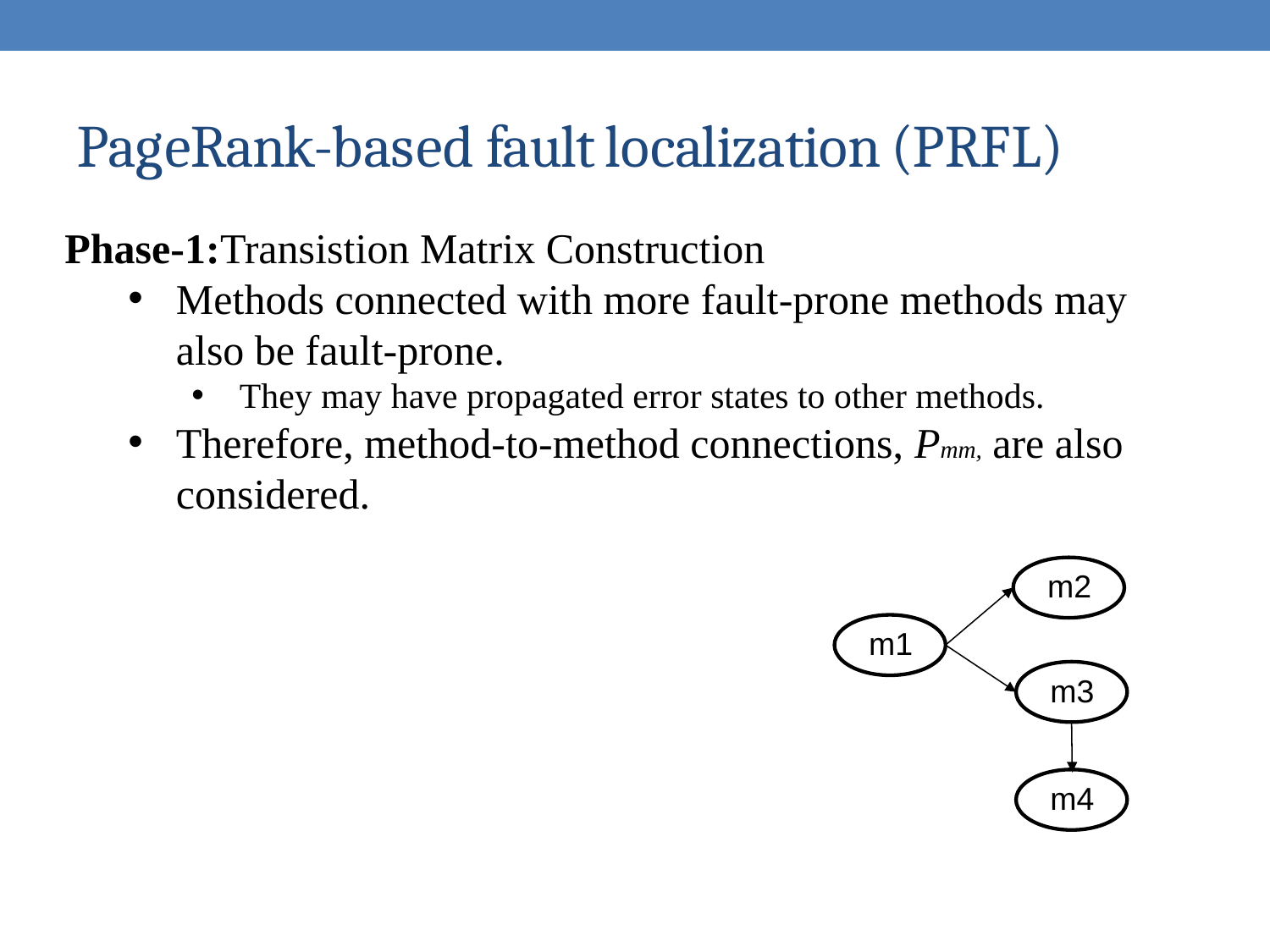

80
# PageRank-based fault localization (PRFL)
Phase-1:Transistion Matrix Construction
Methods connected with more fault-prone methods may also be fault-prone.
They may have propagated error states to other methods.
Therefore, method-to-method connections, Pmm, are also considered.

m2

m1

m3

m4